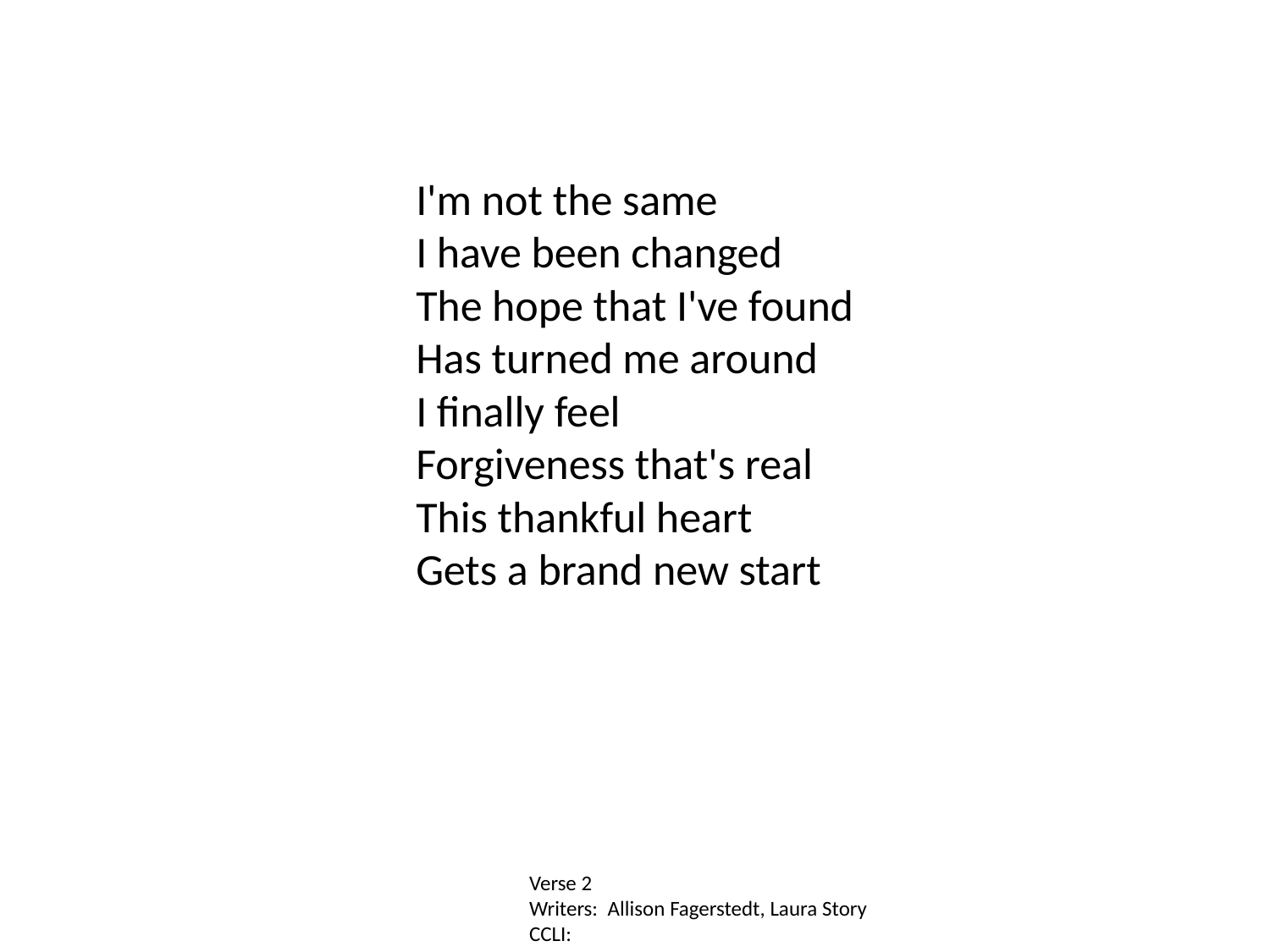

I'm not the same
I have been changed
The hope that I've found
Has turned me around
I finally feel
Forgiveness that's real
This thankful heart
Gets a brand new start

Verse 2
Writers:  Allison Fagerstedt, Laura Story
CCLI: